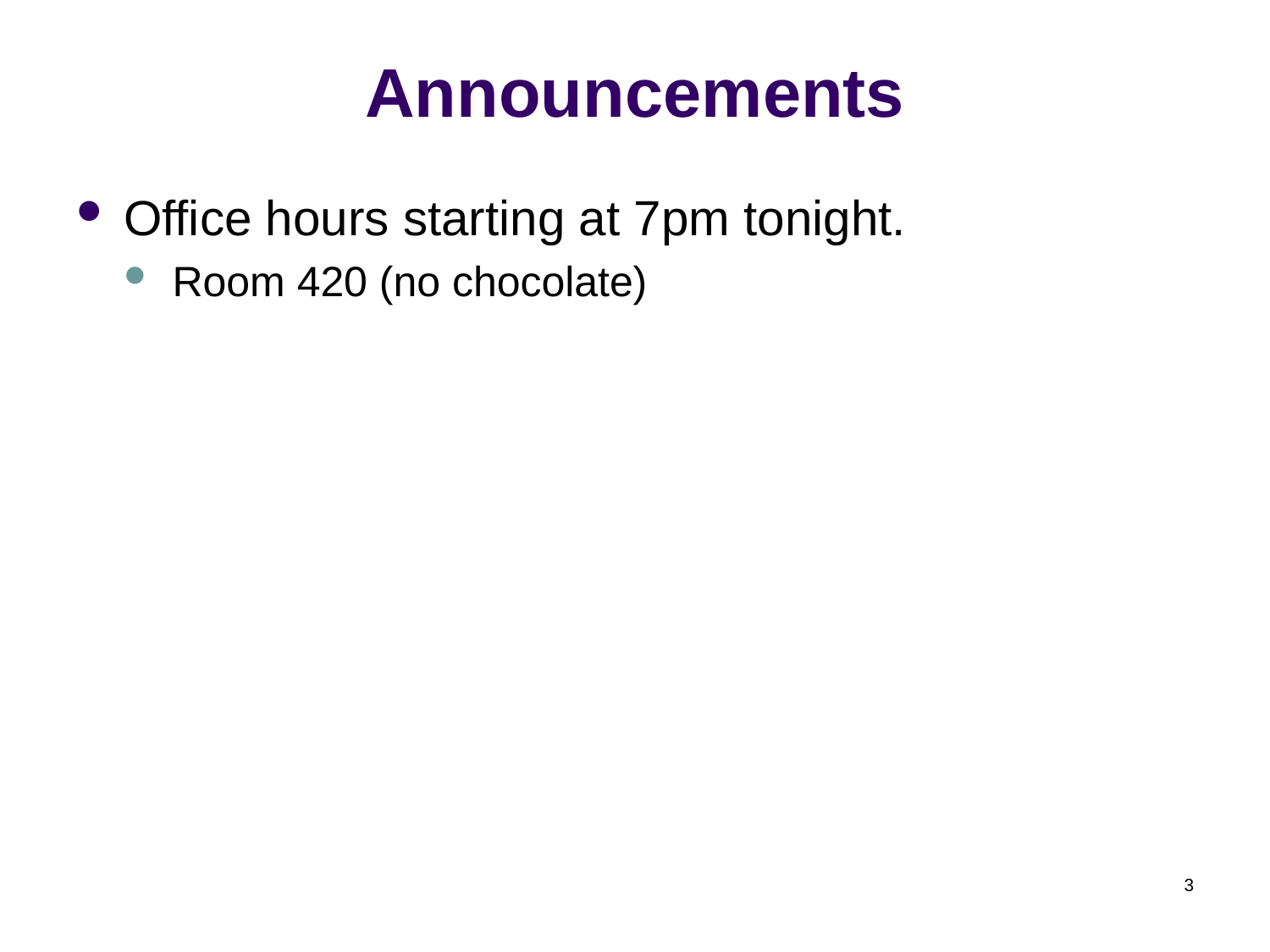

# Announcements
Office hours starting at 7pm tonight.
Room 420 (no chocolate)

3